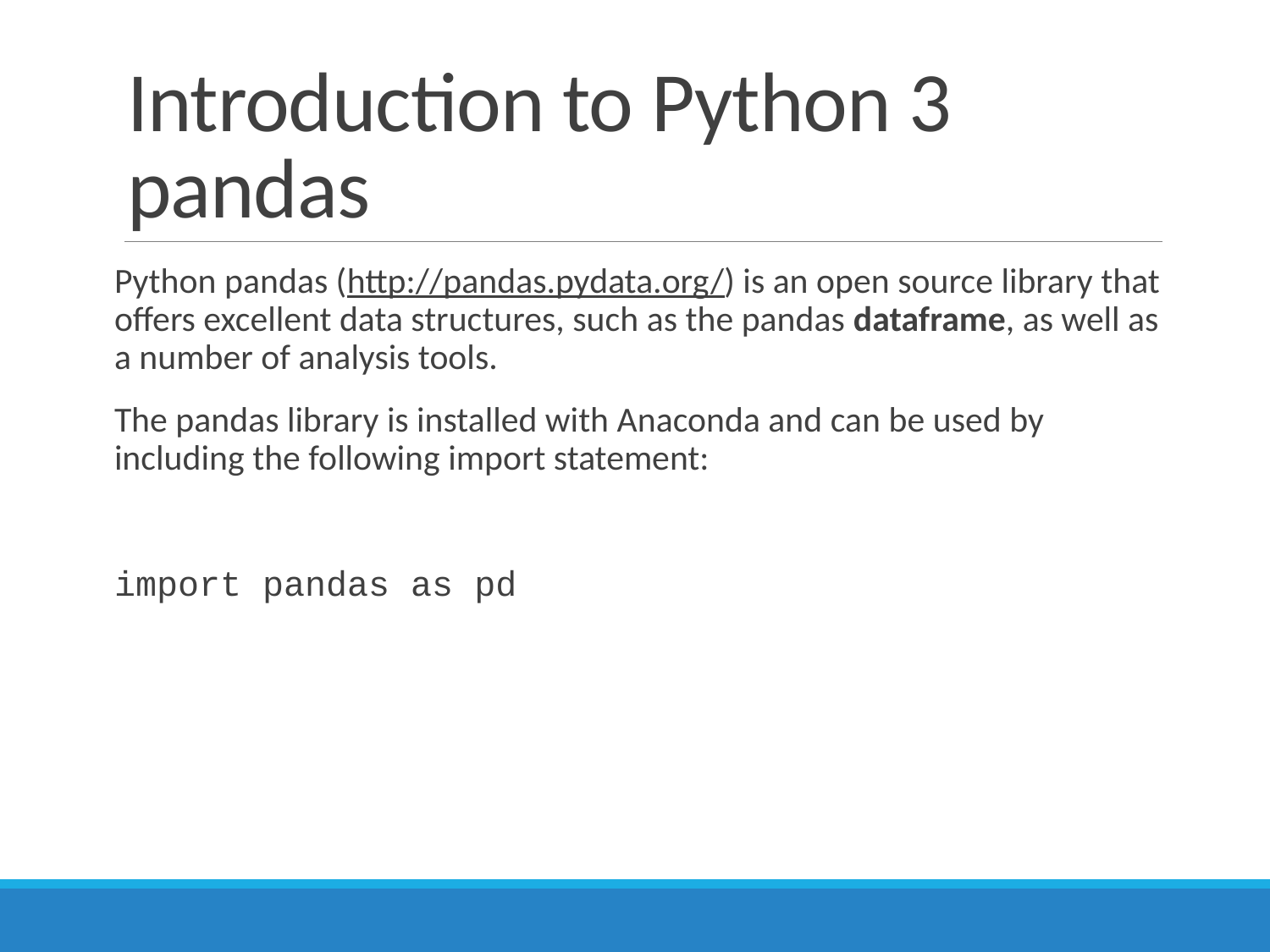

# Introduction to Python 3 pandas
Python pandas (http://pandas.pydata.org/) is an open source library that offers excellent data structures, such as the pandas dataframe, as well as a number of analysis tools.
The pandas library is installed with Anaconda and can be used by including the following import statement:

import pandas as pd